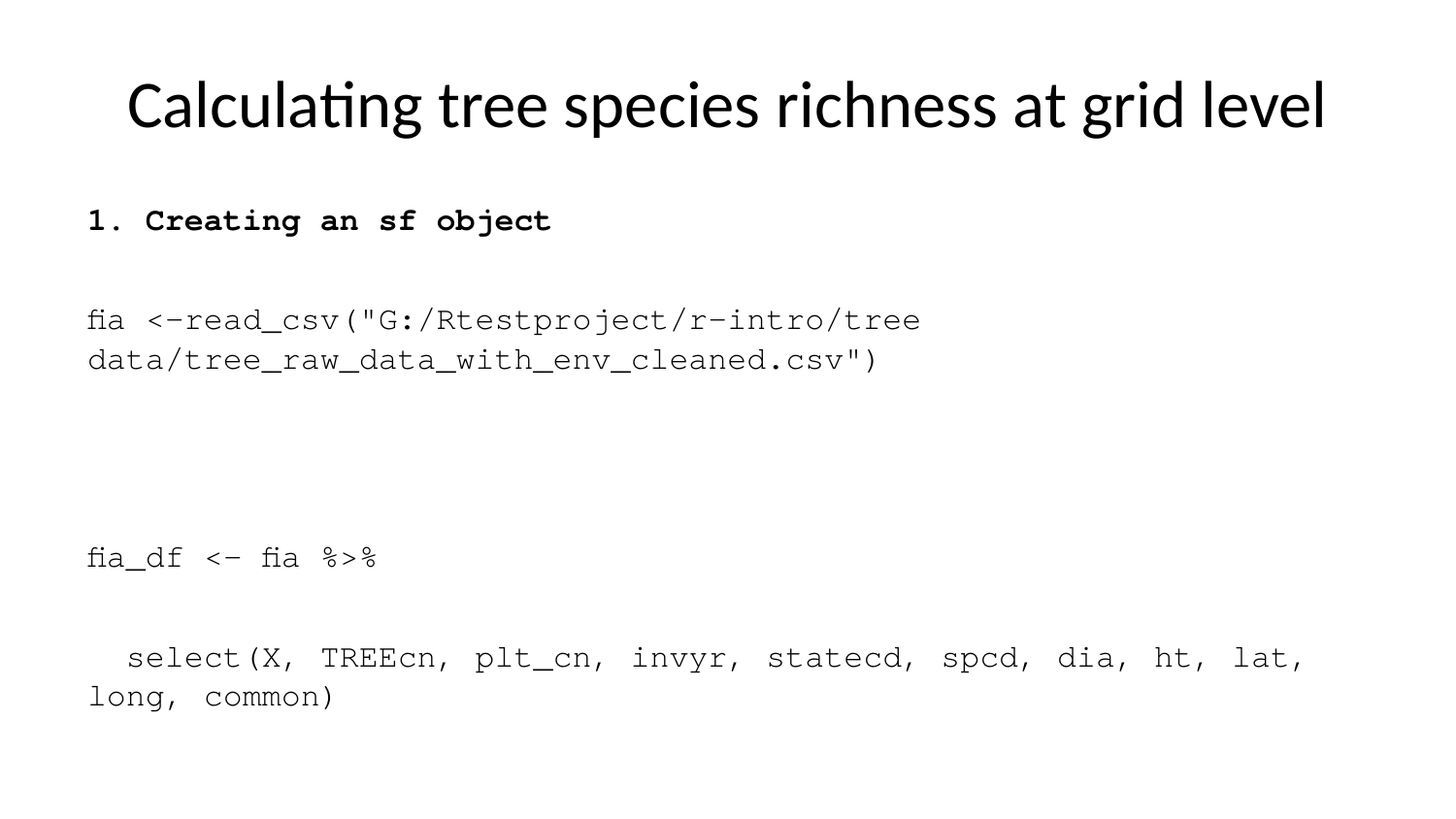

# Calculating tree species richness at grid level
1. Creating an sf object
fia <-read_csv("G:/Rtestproject/r-intro/tree data/tree_raw_data_with_env_cleaned.csv")

fia_df <- fia %>%
  select(X, TREEcn, plt_cn, invyr, statecd, spcd, dia, ht, lat, long, common)

fia_sf <- st_as_sf(fia_df, coords = c("long", "lat"), crs = 4326)
fia_sf_albers <- st_transform(fia_sf, crs = "ESRI:102008")
extent <- st_bbox(fia_sf_albers)